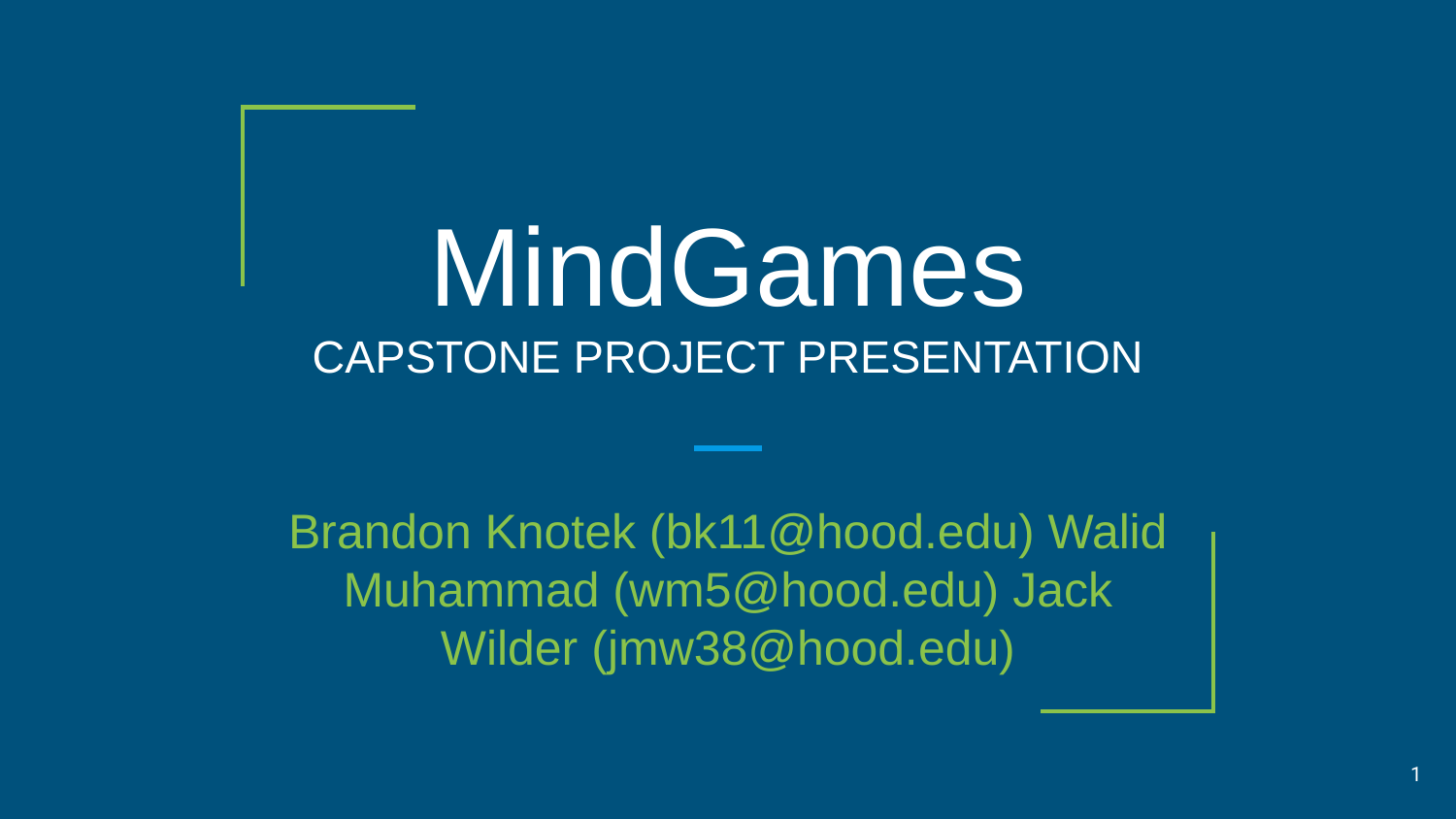

# MindGames
CAPSTONE PROJECT PRESENTATION
Brandon Knotek (bk11@hood.edu) Walid Muhammad (wm5@hood.edu) Jack Wilder (jmw38@hood.edu)

1